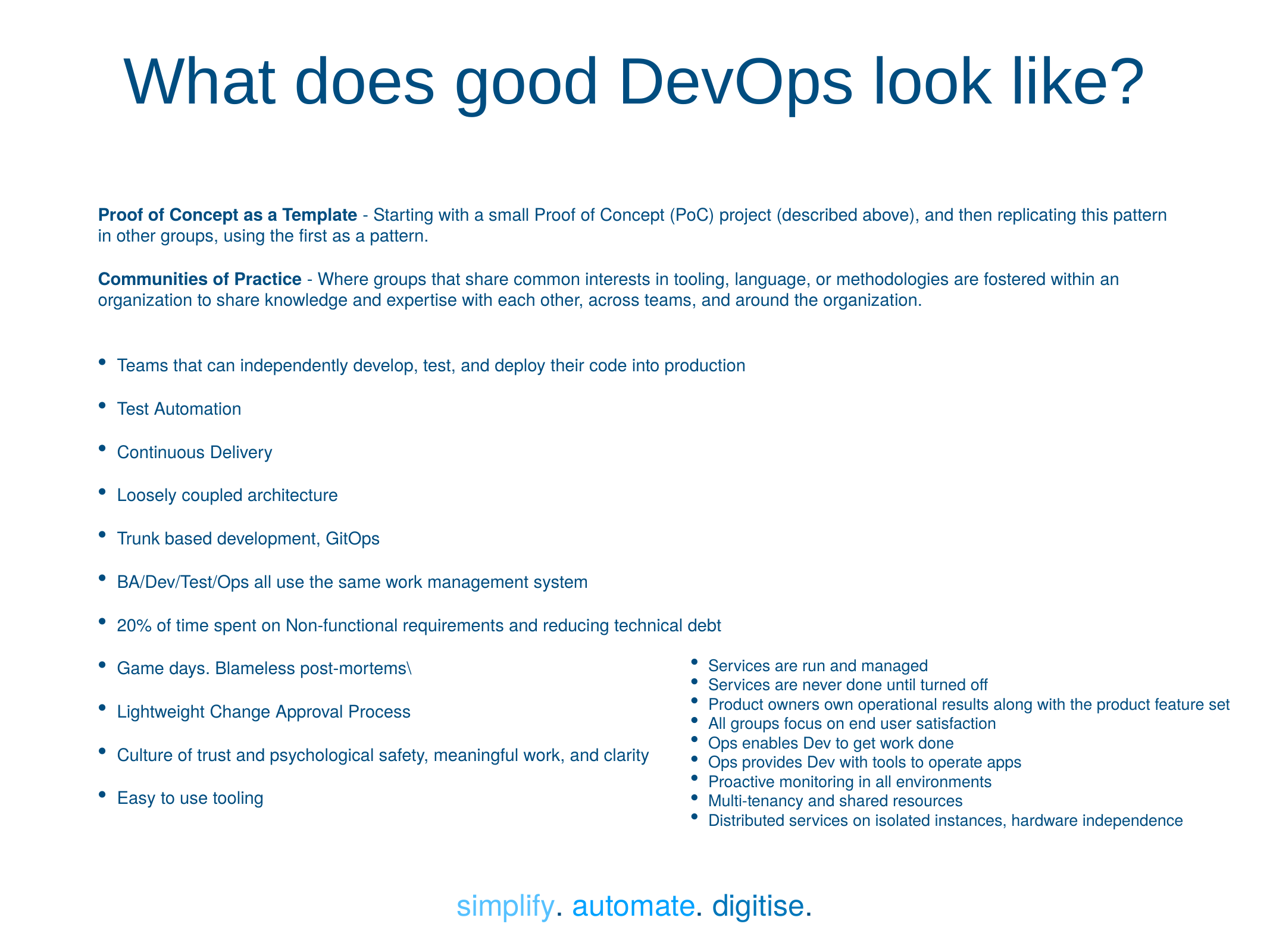

# What does good DevOps look like?
Proof of Concept as a Template - Starting with a small Proof of Concept (PoC) project (described above), and then replicating this pattern in other groups, using the first as a pattern.
Communities of Practice - Where groups that share common interests in tooling, language, or methodologies are fostered within an organization to share knowledge and expertise with each other, across teams, and around the organization.

Teams that can independently develop, test, and deploy their code into production
Test Automation
Continuous Delivery
Loosely coupled architecture
Trunk based development, GitOps
BA/Dev/Test/Ops all use the same work management system
20% of time spent on Non-functional requirements and reducing technical debt
Game days. Blameless post-mortems\
Lightweight Change Approval Process
Culture of trust and psychological safety, meaningful work, and clarity
Easy to use tooling
Services are run and managed
Services are never done until turned off
Product owners own operational results along with the product feature set
All groups focus on end user satisfaction
Ops enables Dev to get work done
Ops provides Dev with tools to operate apps
Proactive monitoring in all environments
Multi-tenancy and shared resources
Distributed services on isolated instances, hardware independence